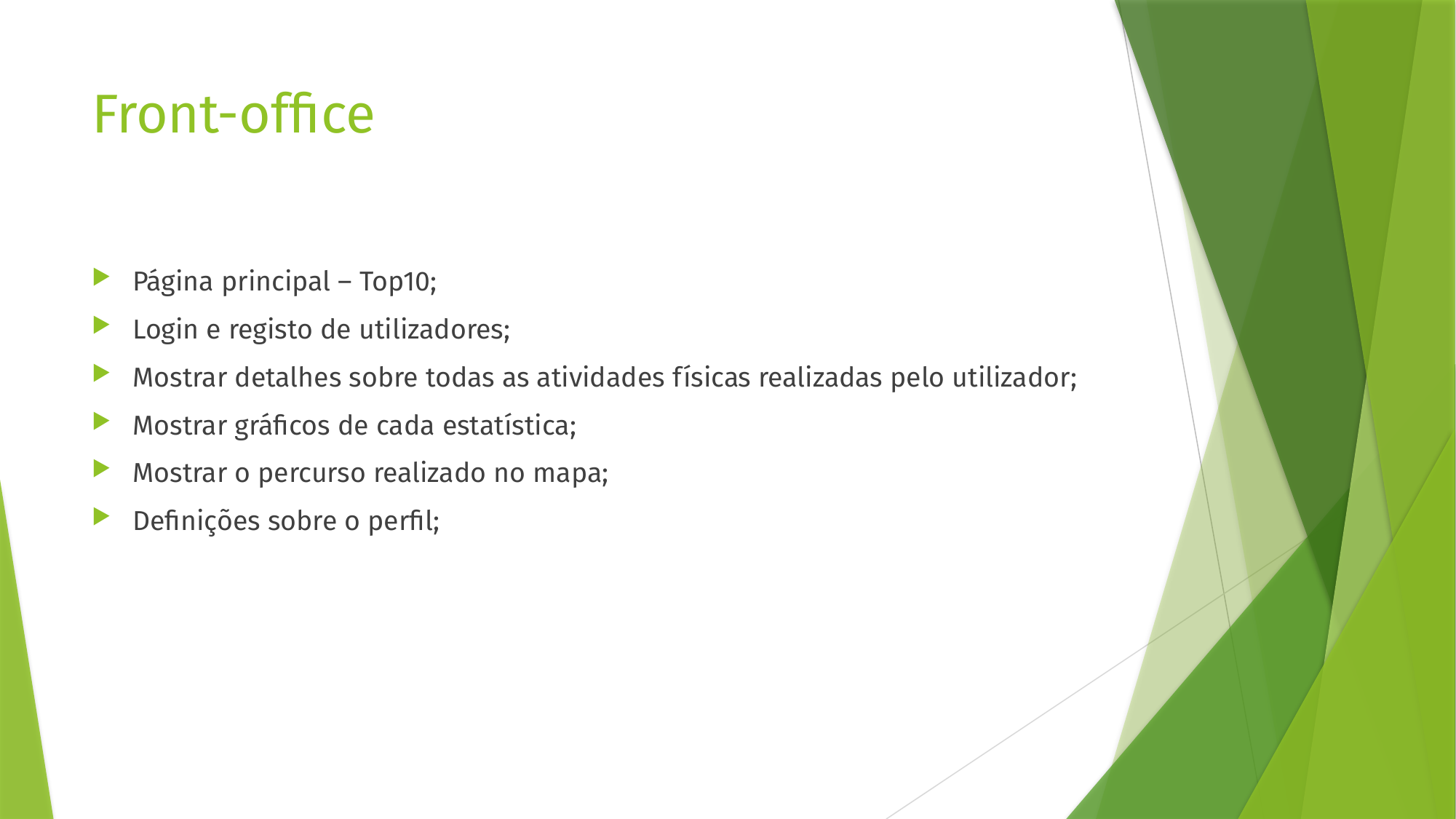

# Front-office
Página principal – Top10;
Login e registo de utilizadores;
Mostrar detalhes sobre todas as atividades físicas realizadas pelo utilizador;
Mostrar gráficos de cada estatística;
Mostrar o percurso realizado no mapa;
Definições sobre o perfil;